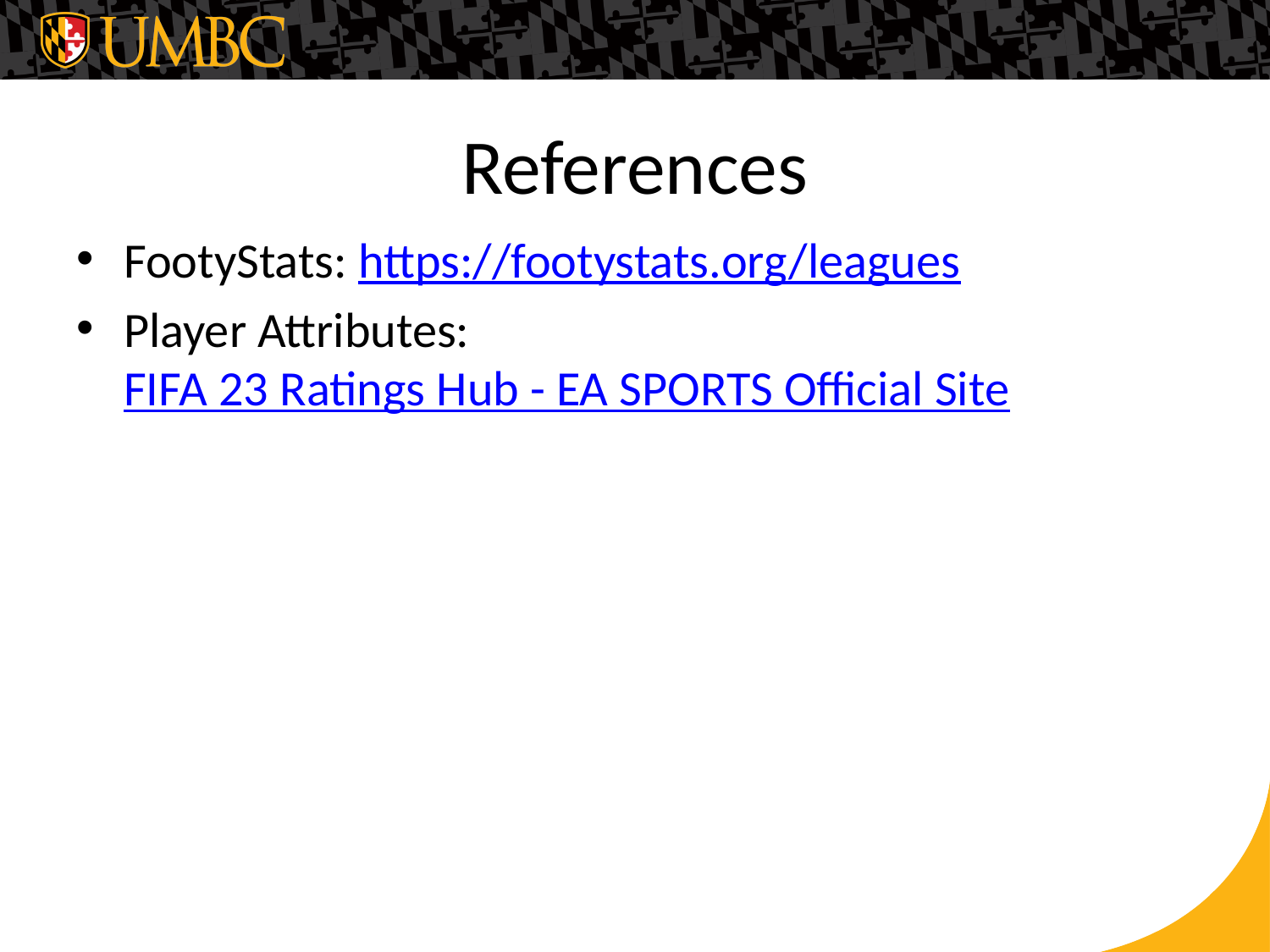

# References
FootyStats: https://footystats.org/leagues
Player Attributes: FIFA 23 Ratings Hub - EA SPORTS Official Site